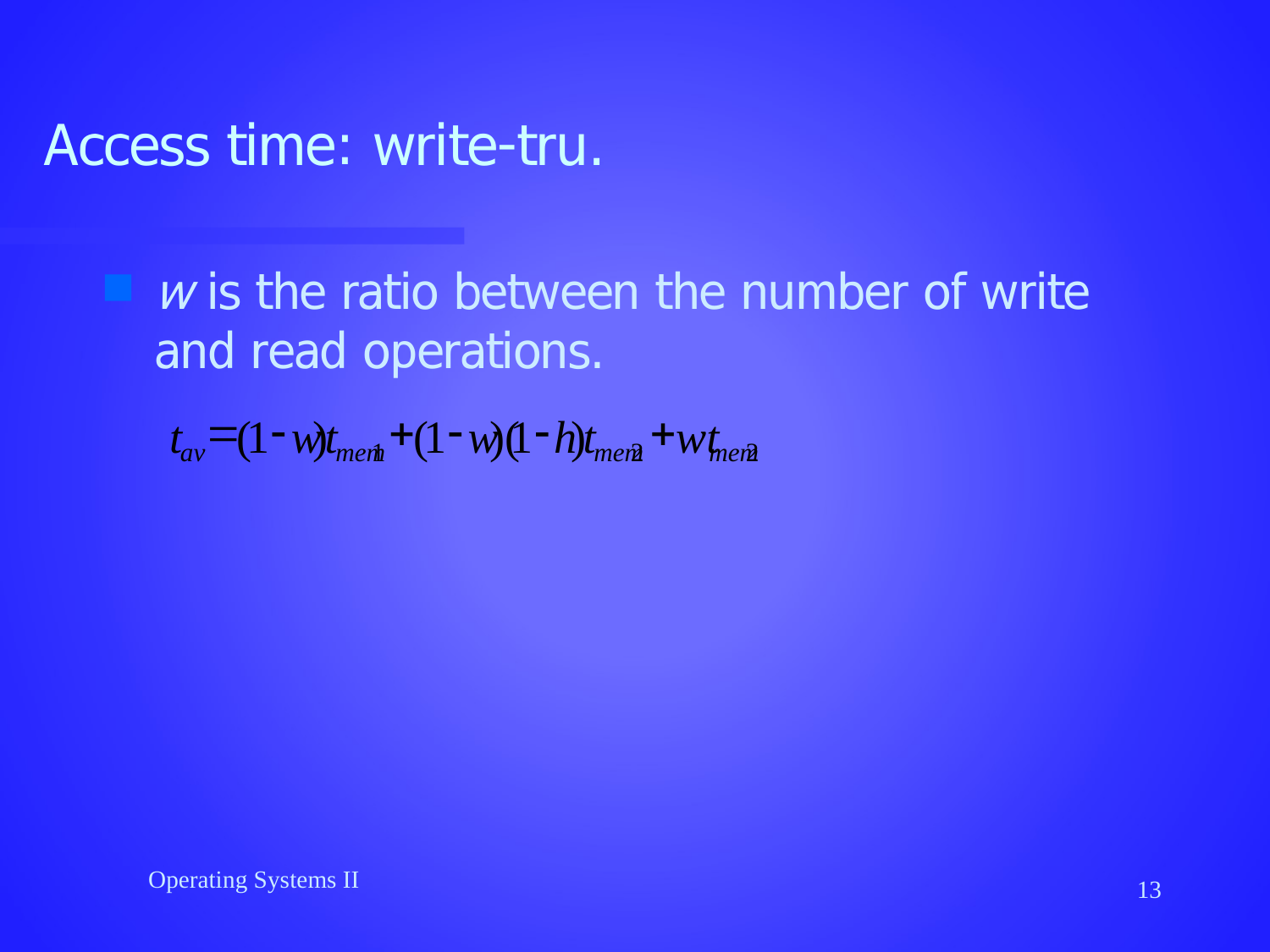

# Access time: write-tru.
w is the ratio between the number of write and read operations.
=
−
+
−
−
+
t
(
1
w
)
t
(
1
w
)(
1
h
)
t
wt
av
mem
1
mem
2
mem
2
Operating Systems II
13